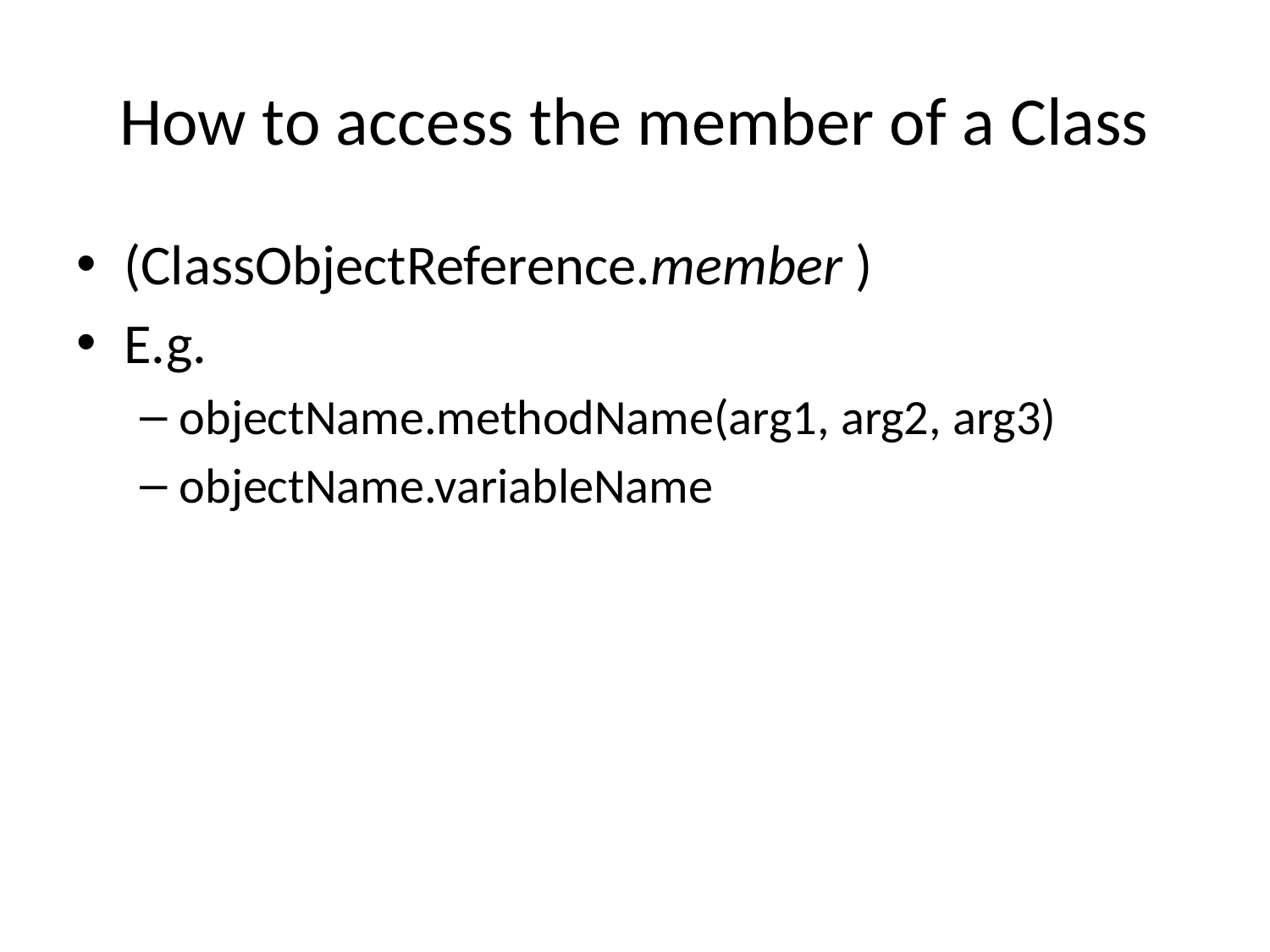

# How to access the member of a Class
(ClassObjectReference.member )
E.g.
objectName.methodName(arg1, arg2, arg3)
objectName.variableName